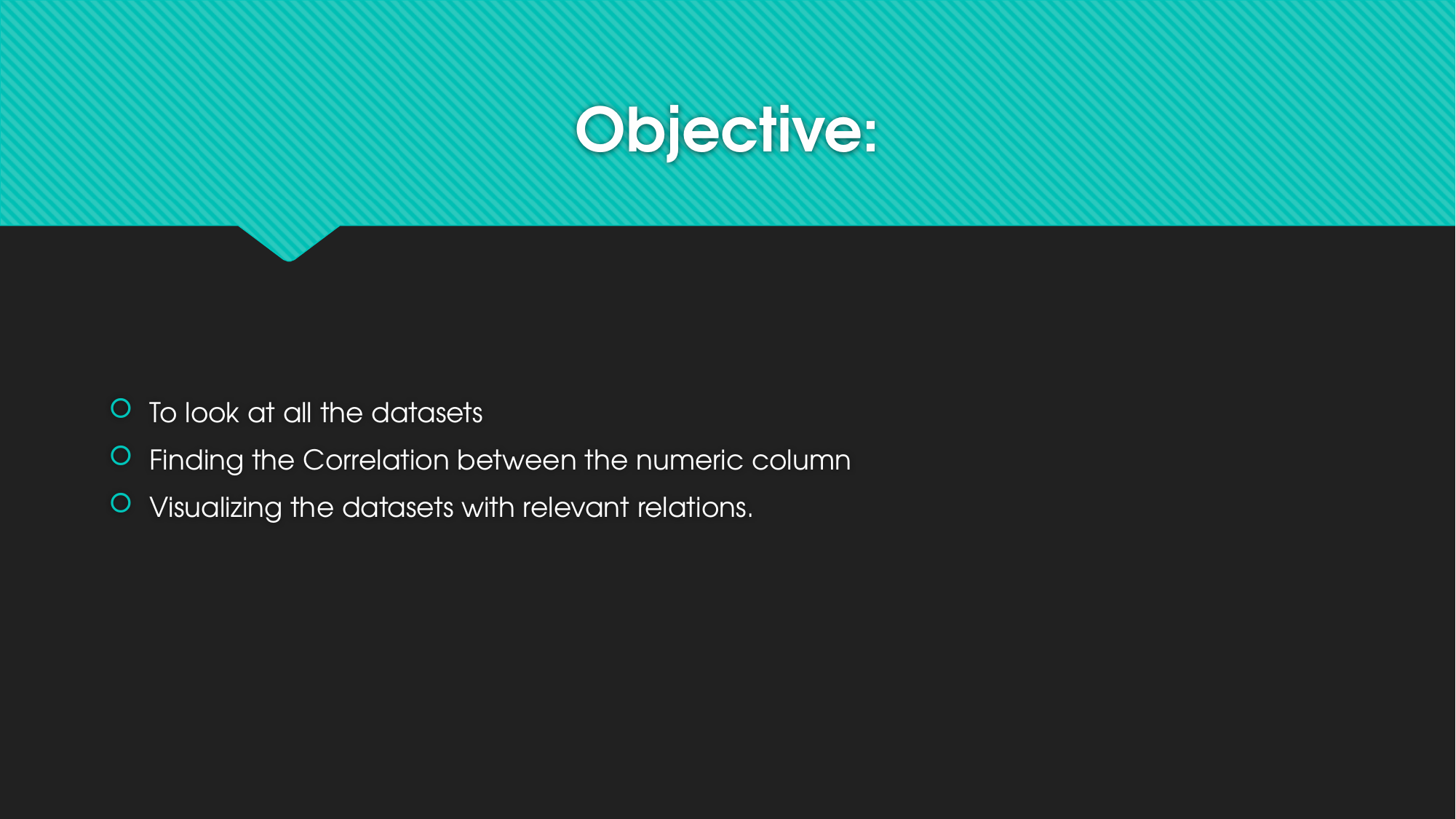

# Objective:
To look at all the datasets
Finding the Correlation between the numeric column
Visualizing the datasets with relevant relations.